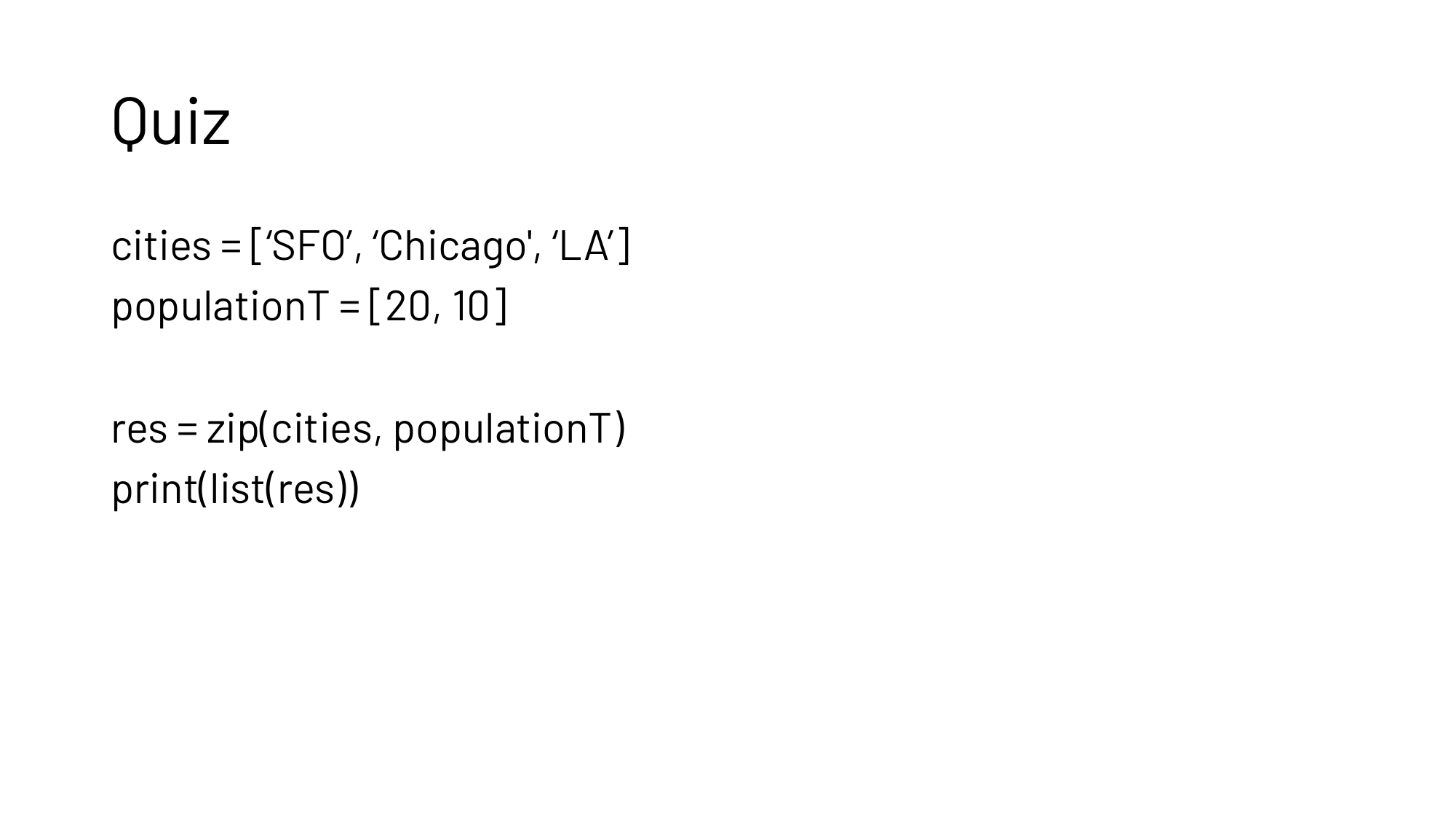

# Quiz
cities = [‘SFO’, ‘Chicago', ‘LA’]
populationT = [20, 10]

res = zip(cities, populationT)
print(list(res))